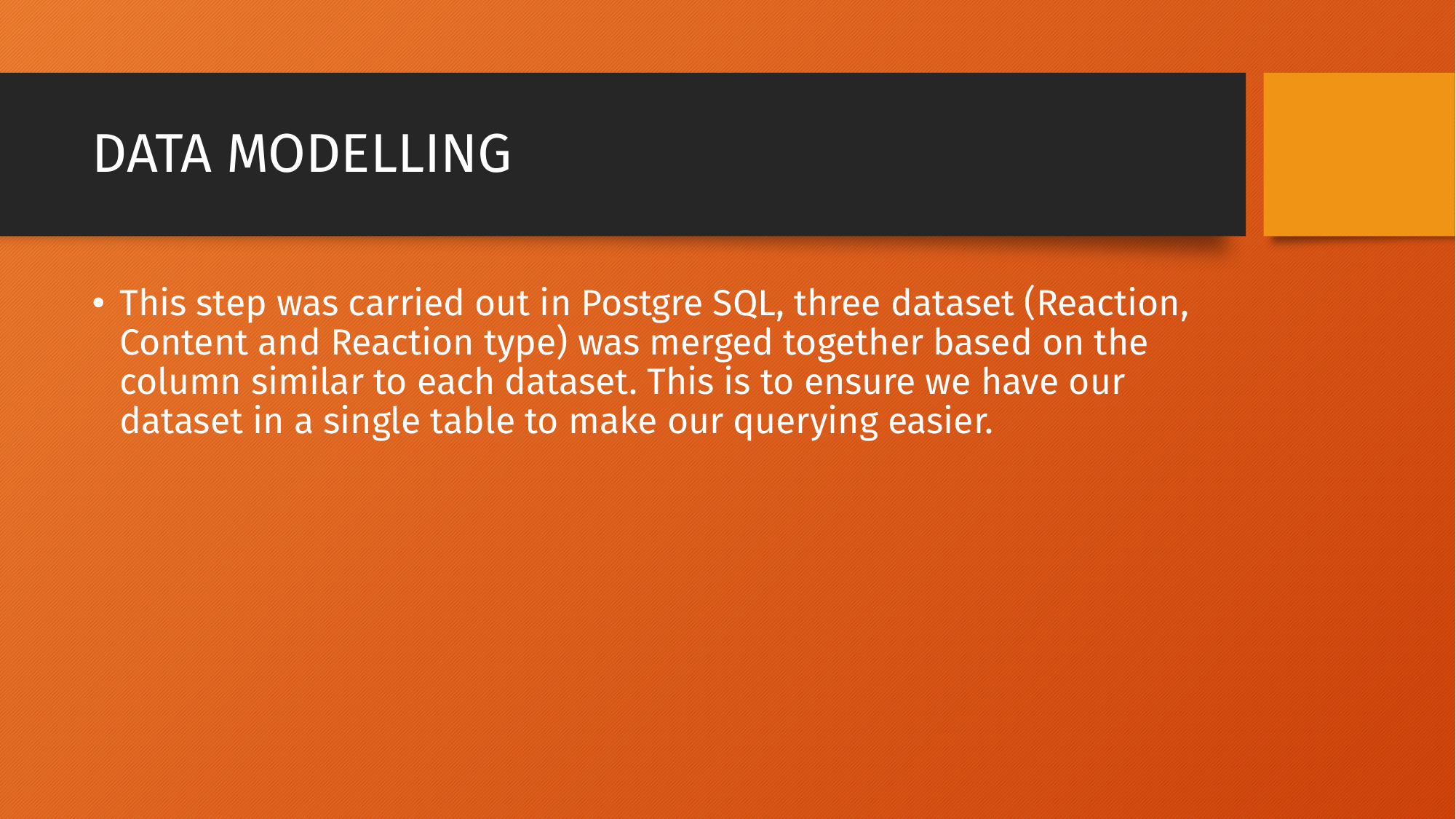

# DATA MODELLING
This step was carried out in Postgre SQL, three dataset (Reaction, Content and Reaction type) was merged together based on the column similar to each dataset. This is to ensure we have our dataset in a single table to make our querying easier.